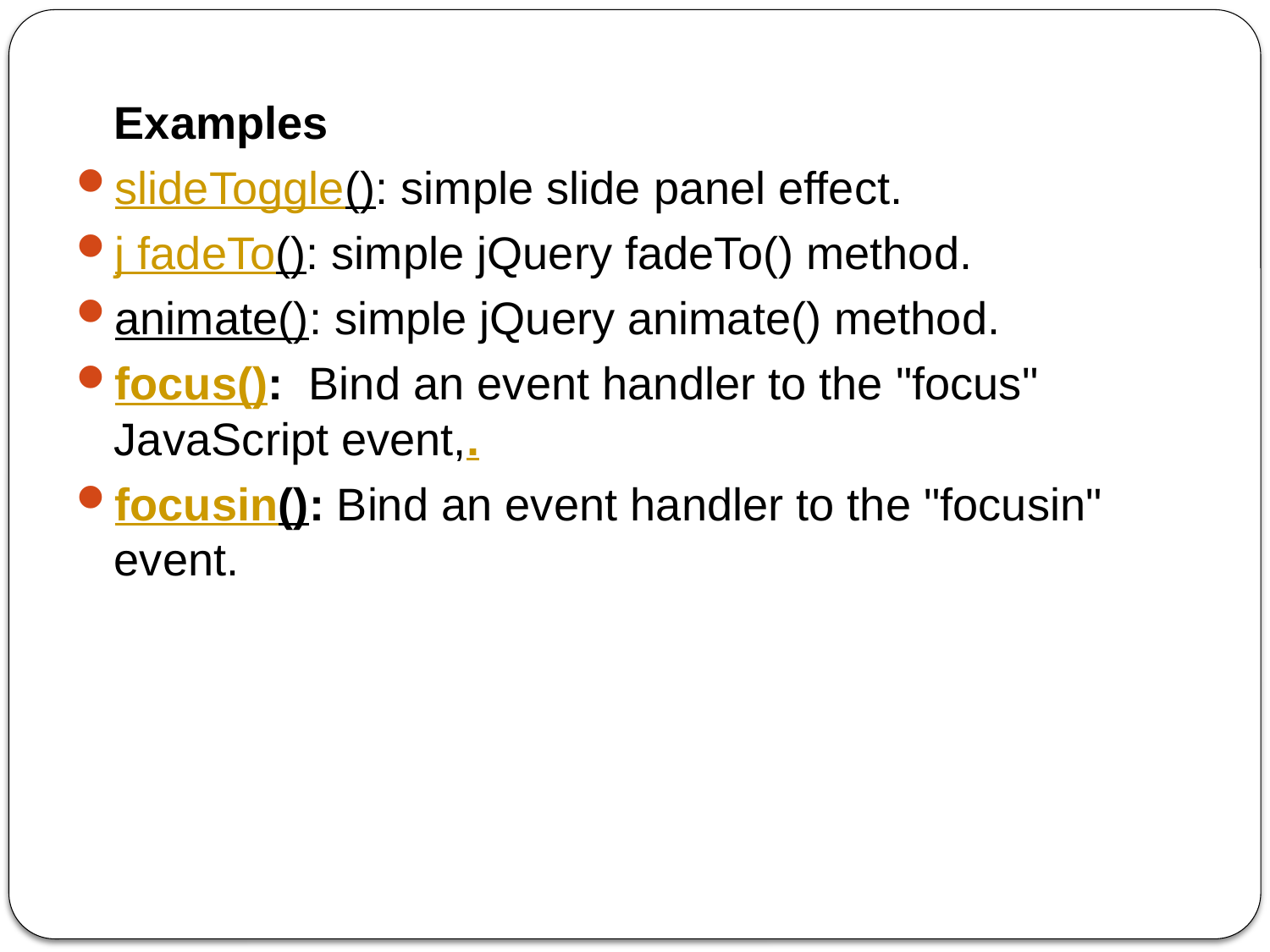

Examples
slideToggle(): simple slide panel effect.
j fadeTo(): simple jQuery fadeTo() method.
animate(): simple jQuery animate() method.
focus():  Bind an event handler to the "focus" JavaScript event,.
focusin(): Bind an event handler to the "focusin" event.

#